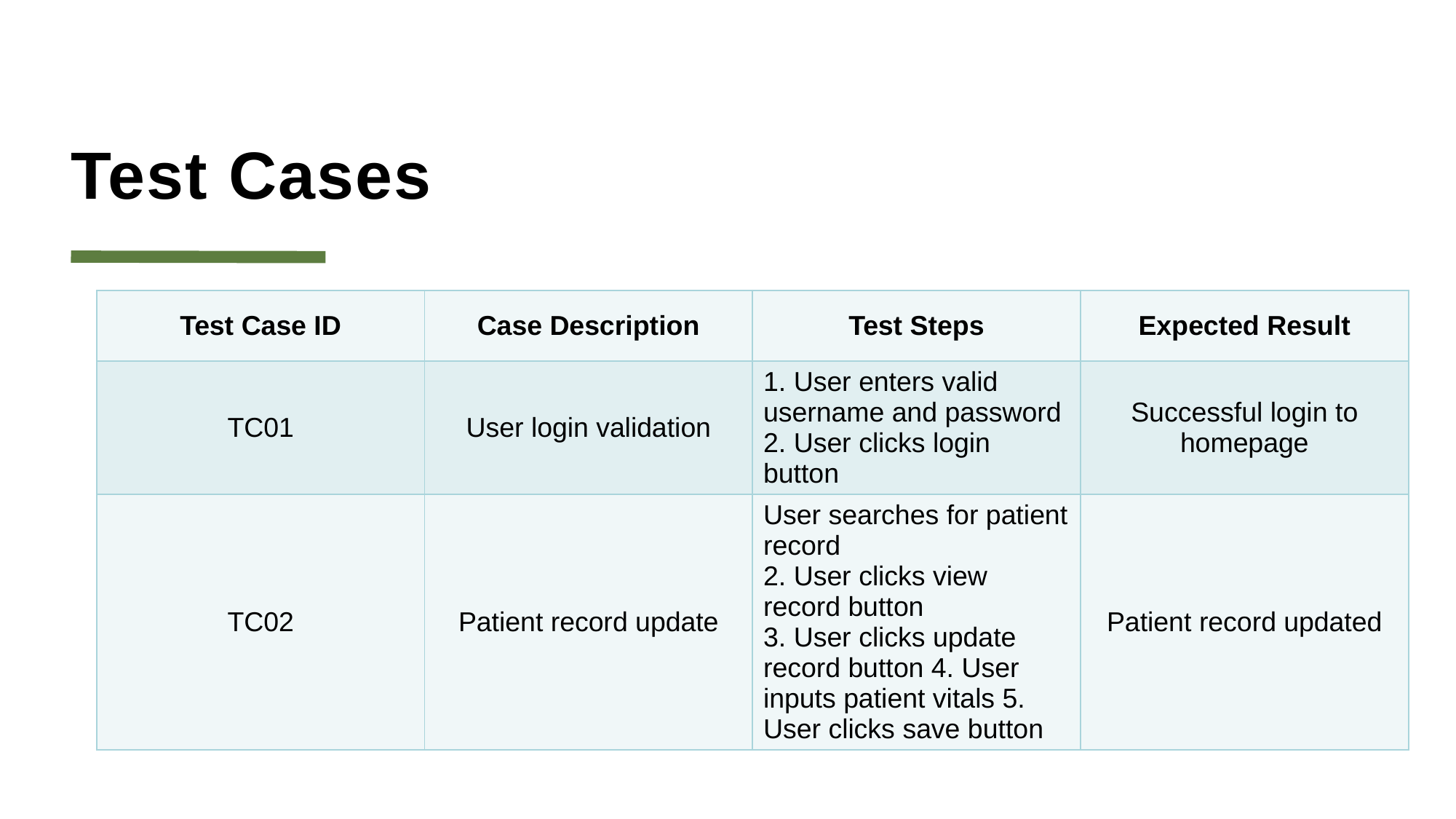

# Test Cases
| Test Case ID | Case Description | Test Steps | Expected Result |
| --- | --- | --- | --- |
| TC01 | User login validation | 1. User enters valid username and password 2. User clicks login button | Successful login to homepage |
| TC02 | Patient record update | User searches for patient record 2. User clicks view record button 3. User clicks update record button 4. User inputs patient vitals 5. User clicks save button | Patient record updated |